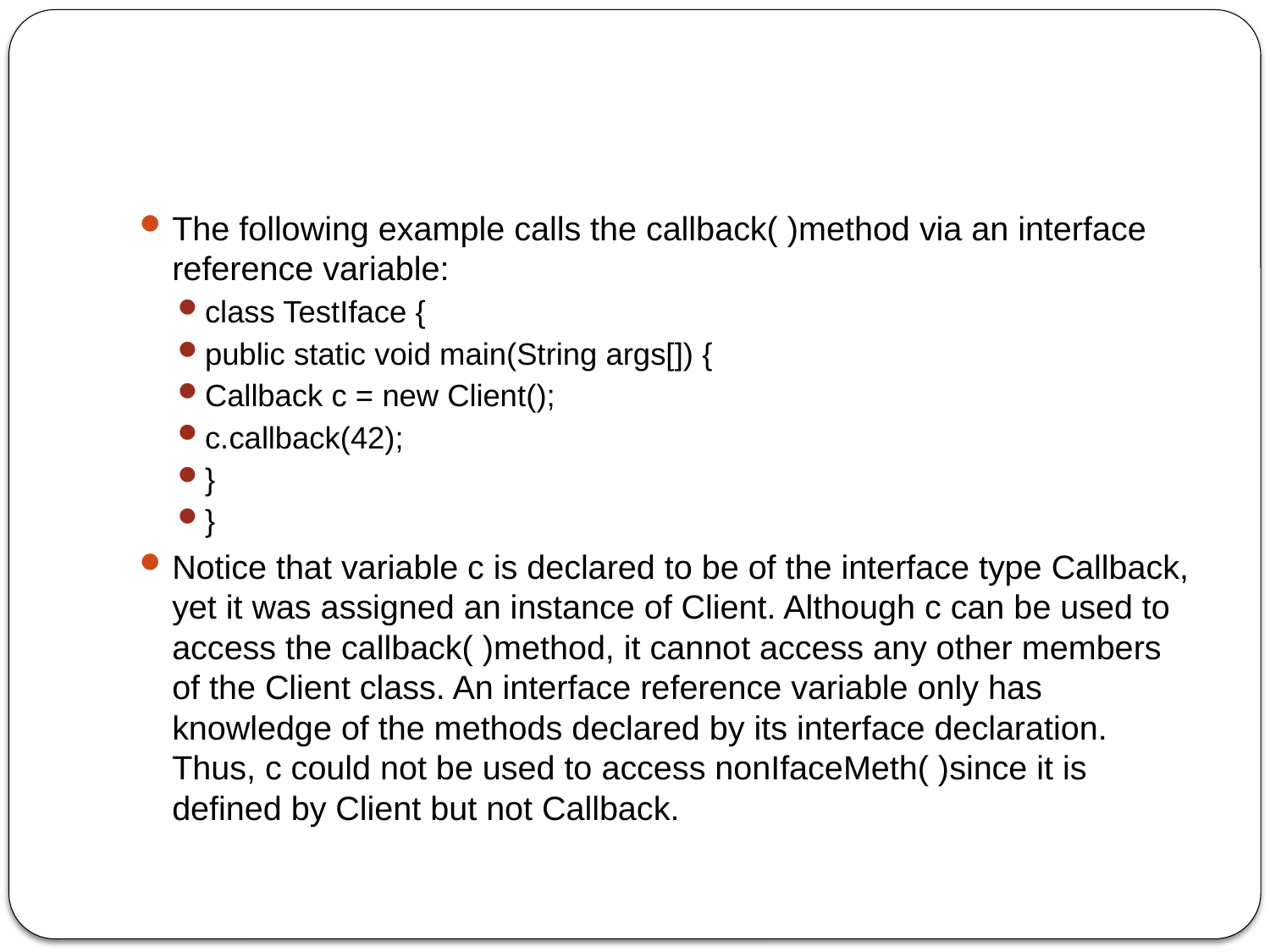

#
The following example calls the callback( )method via an interface reference variable:
class TestIface {
public static void main(String args[]) {
Callback c = new Client();
c.callback(42);
}
}
Notice that variable c is declared to be of the interface type Callback, yet it was assigned an instance of Client. Although c can be used to access the callback( )method, it cannot access any other members of the Client class. An interface reference variable only has knowledge of the methods declared by its interface declaration. Thus, c could not be used to access nonIfaceMeth( )since it is defined by Client but not Callback.